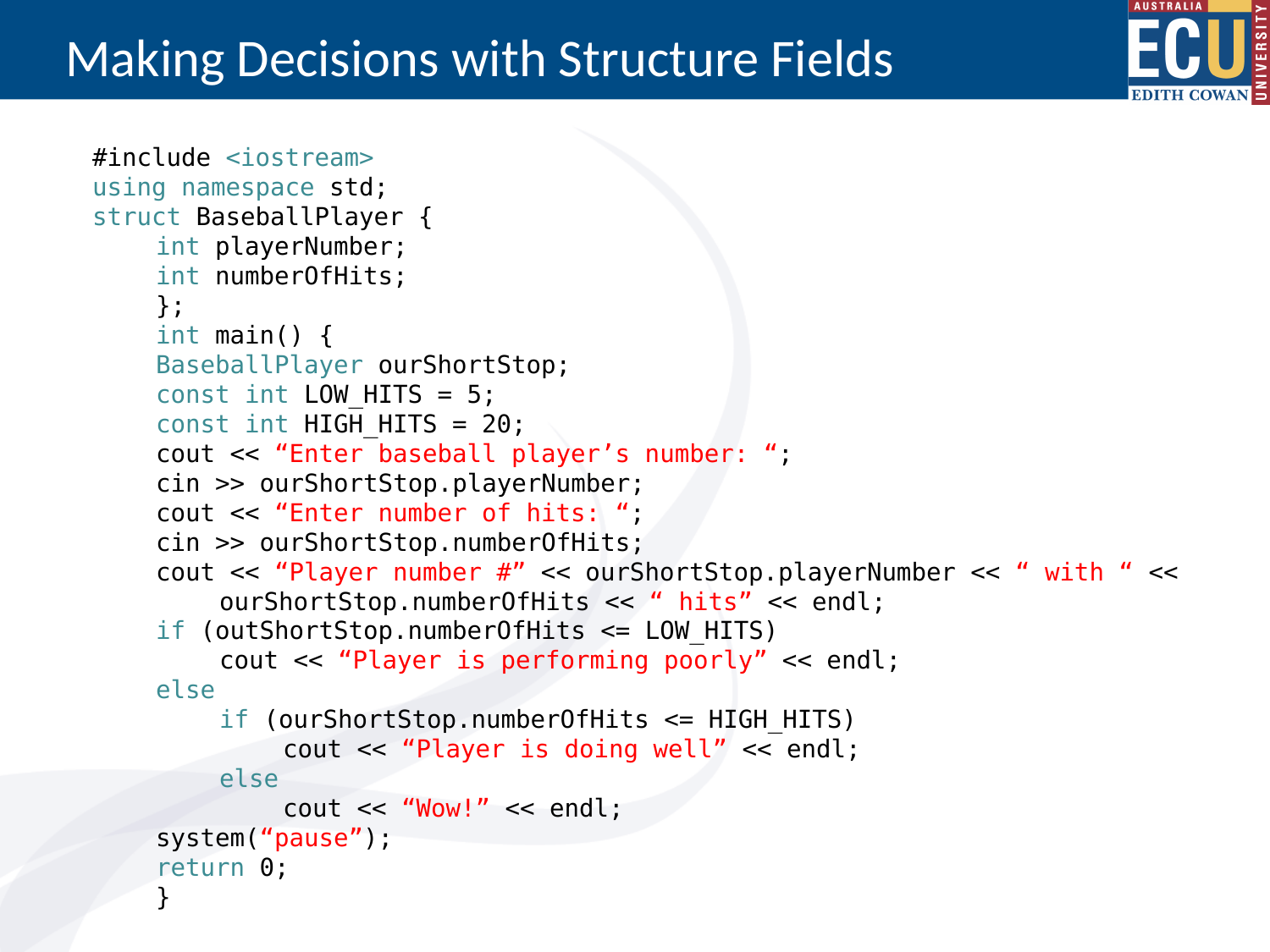

# Making Decisions with Structure Fields
#include <iostream>
using namespace std;
struct BaseballPlayer {
int playerNumber;
int numberOfHits;
};
int main() {
BaseballPlayer ourShortStop;
const int LOW_HITS = 5;
const int HIGH_HITS = 20;
cout << “Enter baseball player’s number: “;
cin >> ourShortStop.playerNumber;
cout << “Enter number of hits: “;
cin >> ourShortStop.numberOfHits;
cout << “Player number #” << ourShortStop.playerNumber << “ with “ <<
ourShortStop.numberOfHits << “ hits” << endl;
if (outShortStop.numberOfHits <= LOW_HITS)
cout << “Player is performing poorly” << endl;
else
if (ourShortStop.numberOfHits <= HIGH_HITS)
cout << “Player is doing well” << endl;
else
cout << “Wow!” << endl;
system(“pause”);
return 0;
}